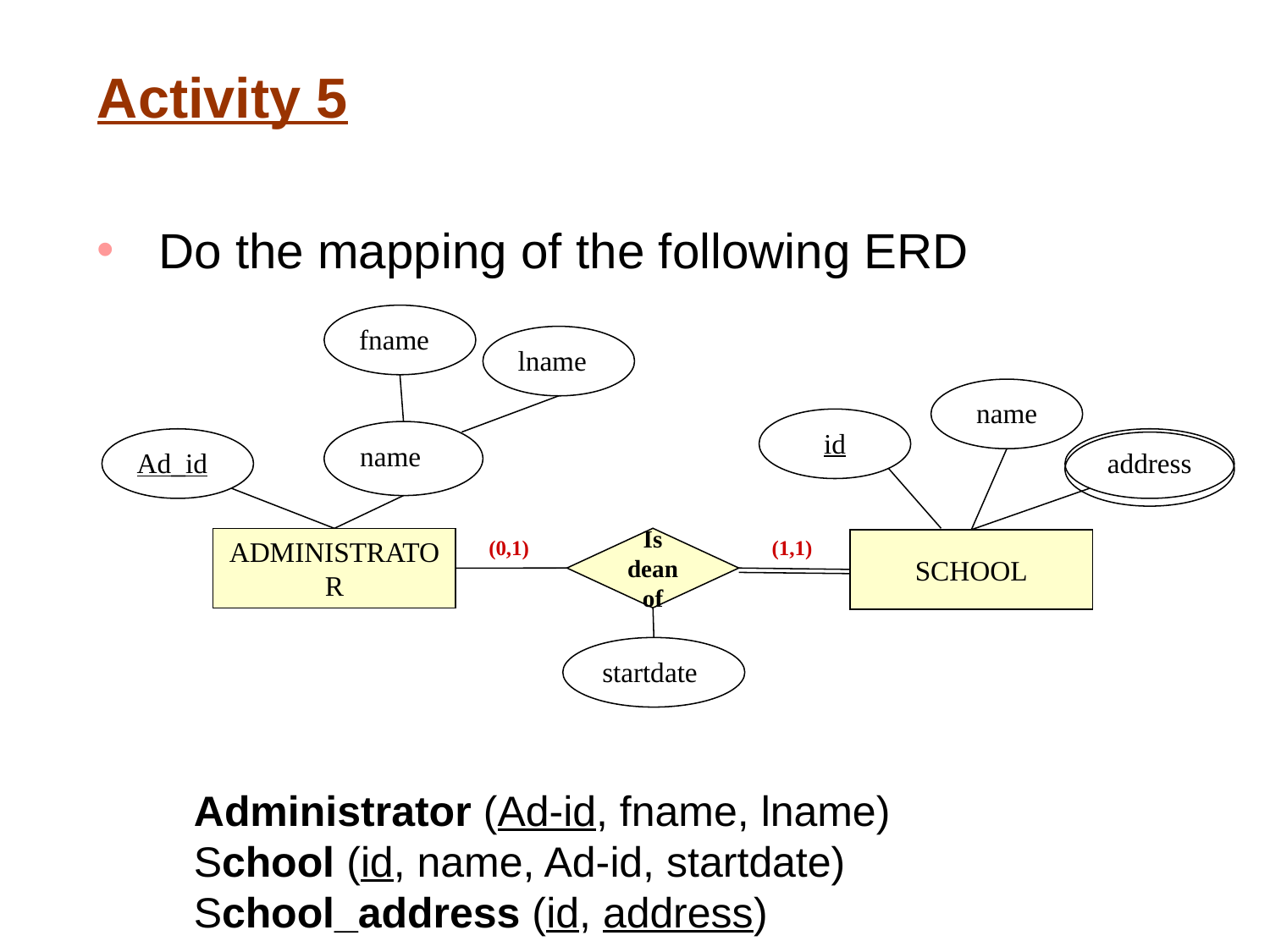

# Activity 5
 Do the mapping of the following ERD
fname
lname
name
id
name
Ad_id
address

Is dean of
ADMINISTRATOR
(0,1)
(1,1)
SCHOOL
startdate
Administrator (Ad-id, fname, lname)
School (id, name, Ad-id, startdate)
School_address (id, address)